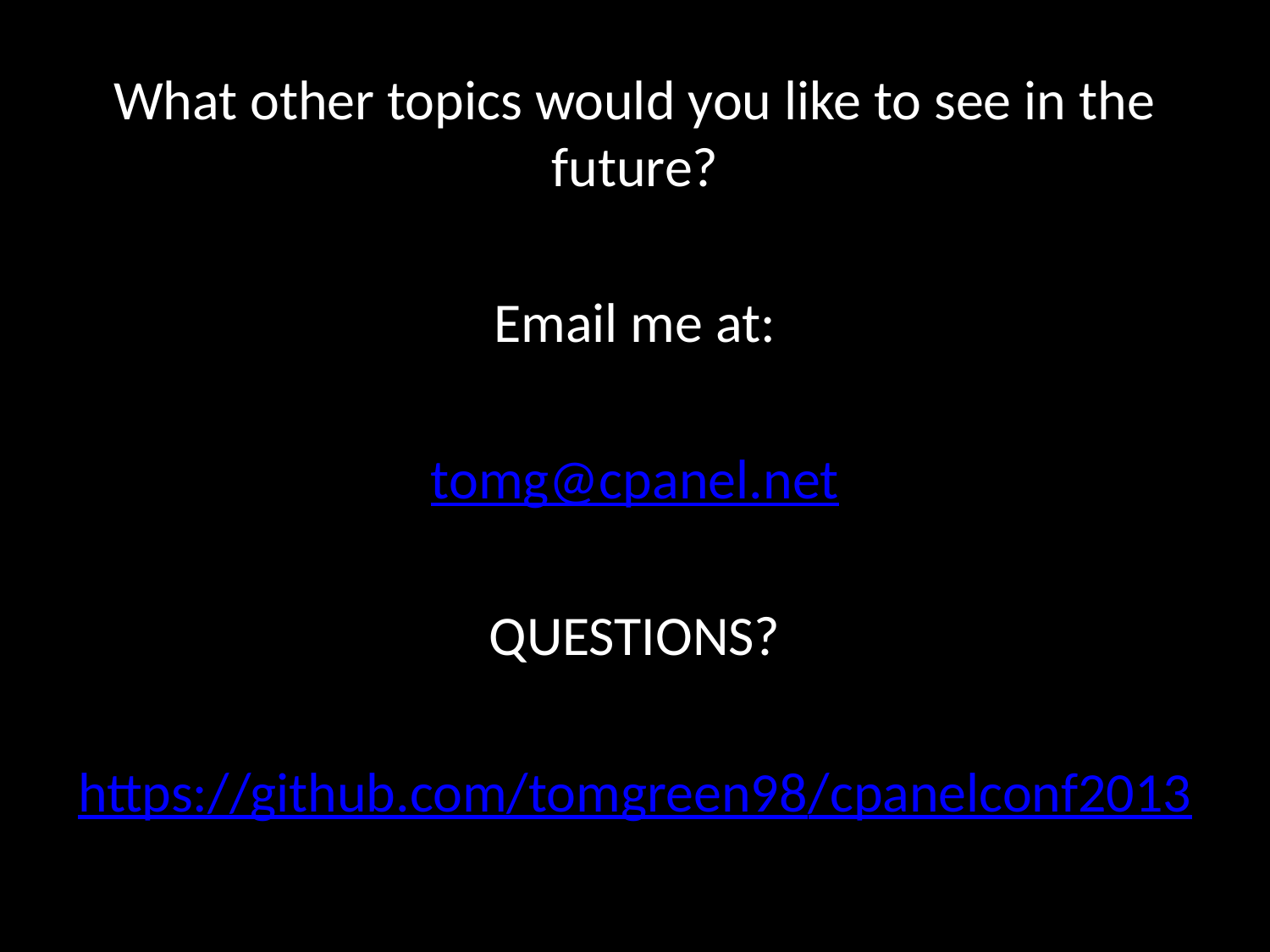

What other topics would you like to see in the future?

Email me at:

tomg@cpanel.net

QUESTIONS?

https://github.com/tomgreen98/cpanelconf2013